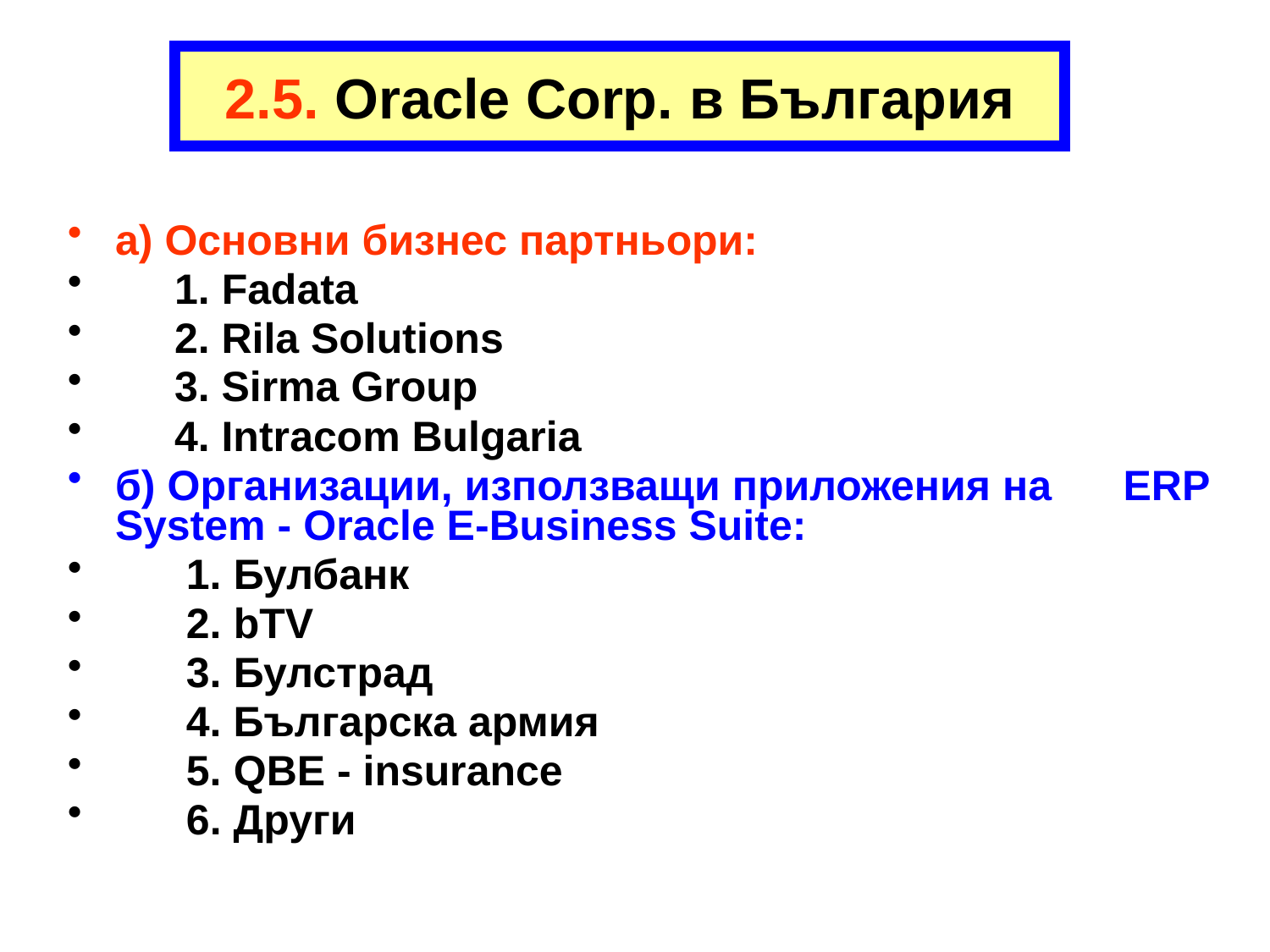

# 2.5. Oracle Corp. в България
а) Основни бизнес партньори:
     1. Fadata
     2. Rila Solutions
     3. Sirma Group
     4. Intracom Bulgaria
б) Организации, използващи приложения на      ERP System - Oracle E-Business Suite:
      1. Булбанк
      2. bTV
      3. Булстрад
      4. Българска армия
      5. QBE - insurance
      6. Други